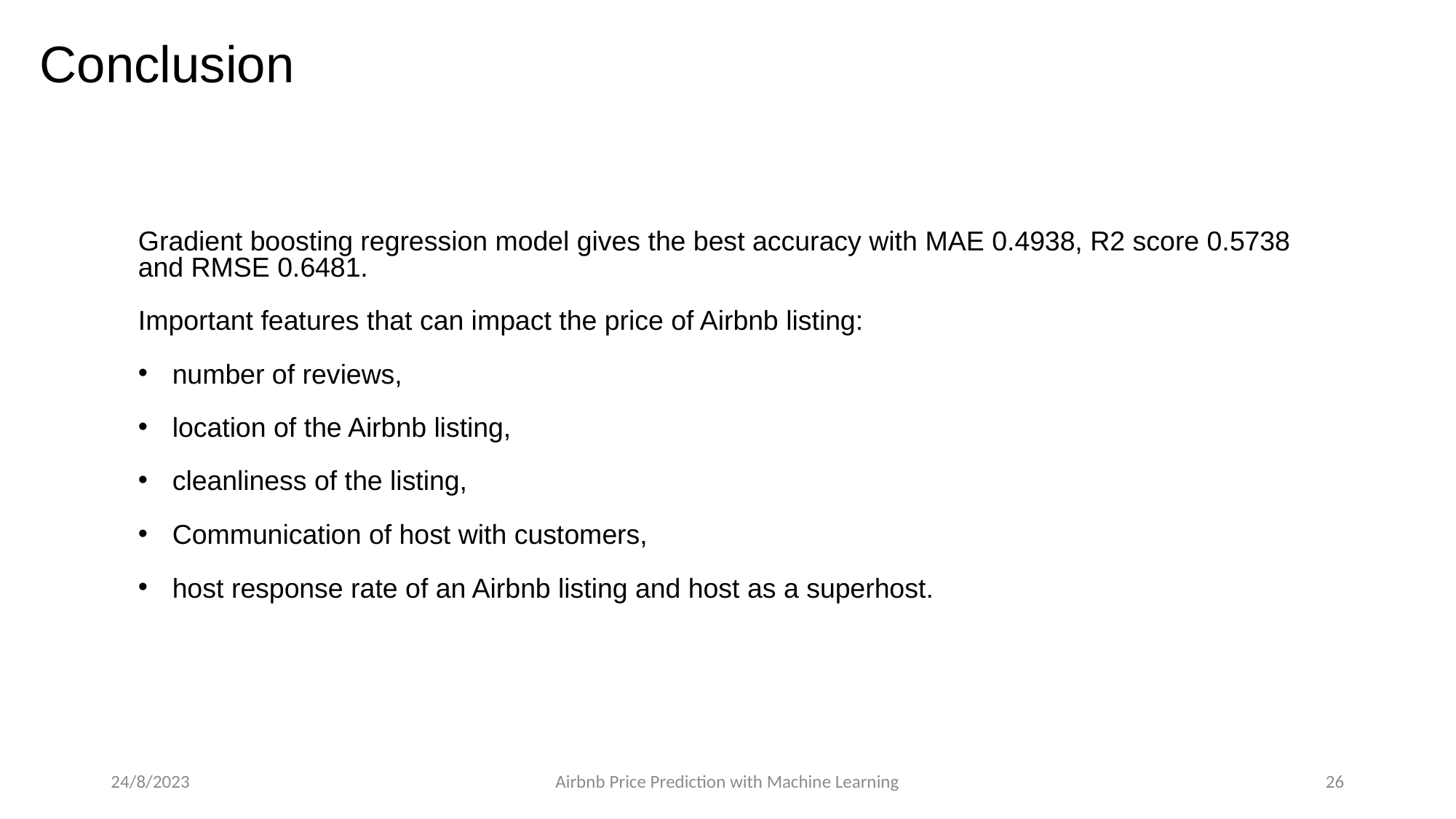

Conclusion
Gradient boosting regression model gives the best accuracy with MAE 0.4938, R2 score 0.5738 and RMSE 0.6481.
Important features that can impact the price of Airbnb listing:
number of reviews,
location of the Airbnb listing,
cleanliness of the listing,
Communication of host with customers,
host response rate of an Airbnb listing and host as a superhost.
24/8/2023
Airbnb Price Prediction with Machine Learning
26